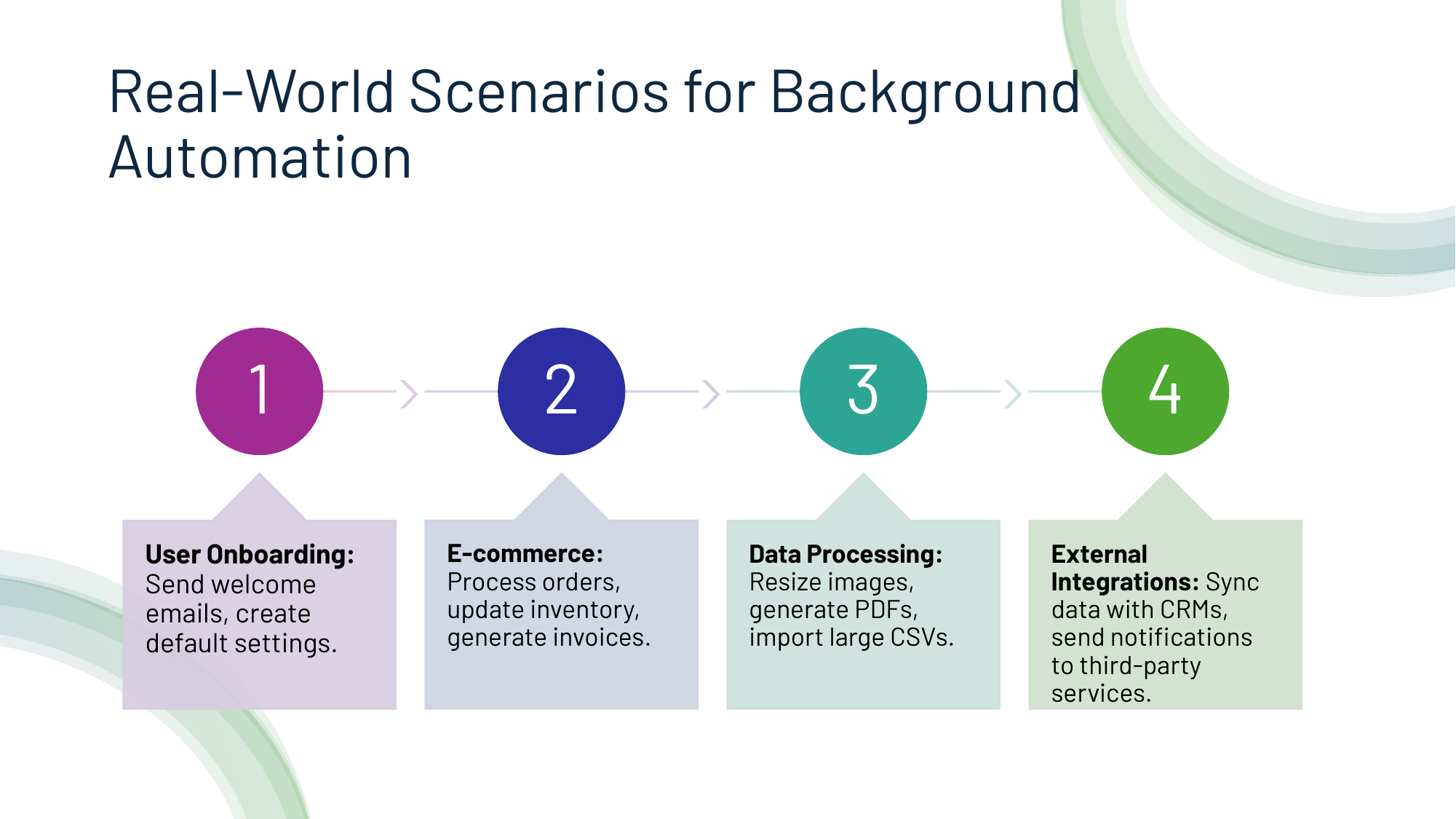

# Real-World Scenarios for Background Automation
1
User Onboarding: Send welcome emails, create default settings.
2
E-commerce: Process orders, update inventory, generate invoices.
3
Data Processing: Resize images, generate PDFs, import large CSVs.
4
External Integrations: Sync data with CRMs, send notifications to third-party services.